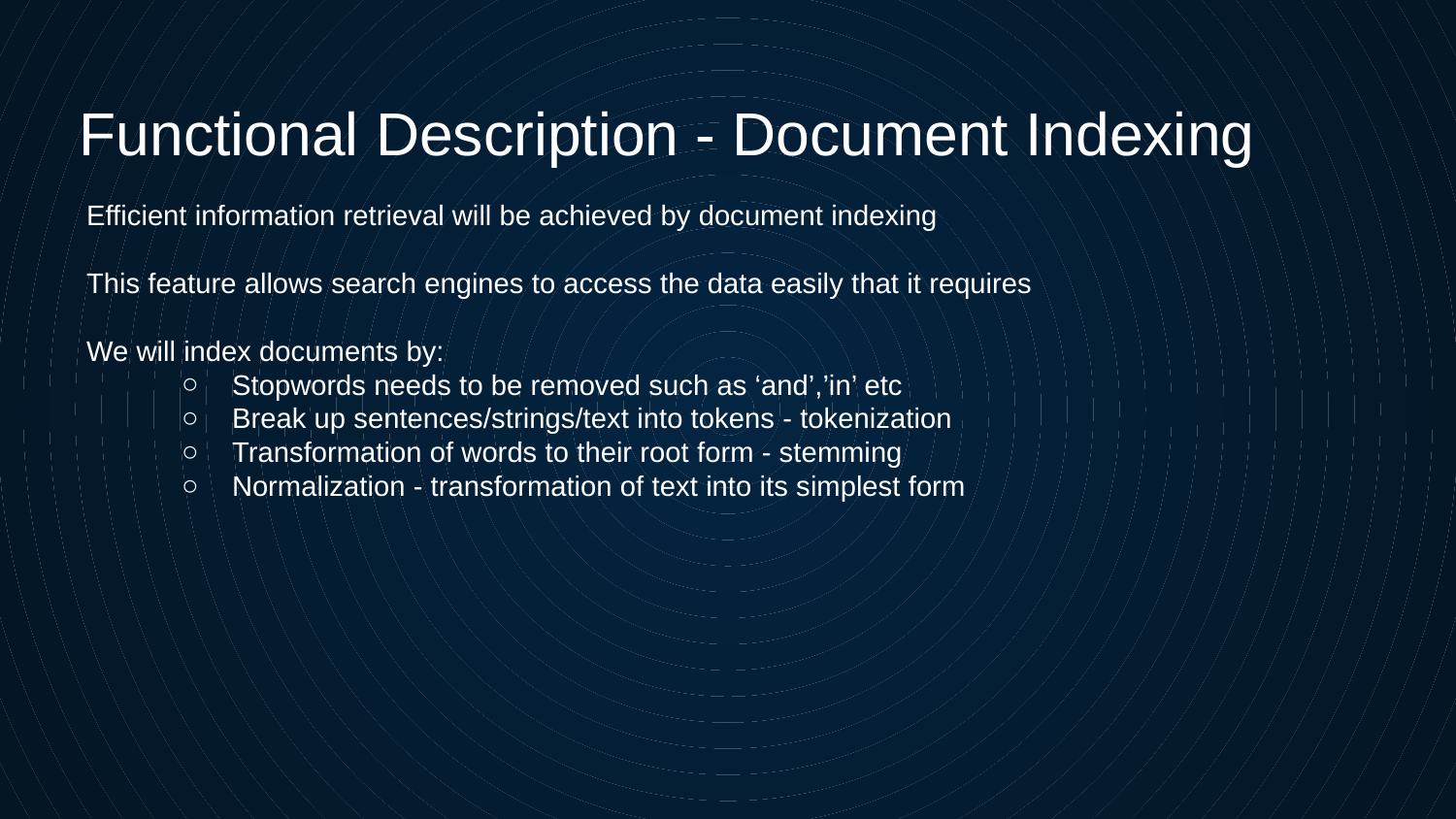

Functional Description - Document Indexing
Efficient information retrieval will be achieved by document indexing

This feature allows search engines to access the data easily that it requires

We will index documents by:
Stopwords needs to be removed such as ‘and’,’in’ etc
Break up sentences/strings/text into tokens - tokenization
Transformation of words to their root form - stemming
Normalization - transformation of text into its simplest form